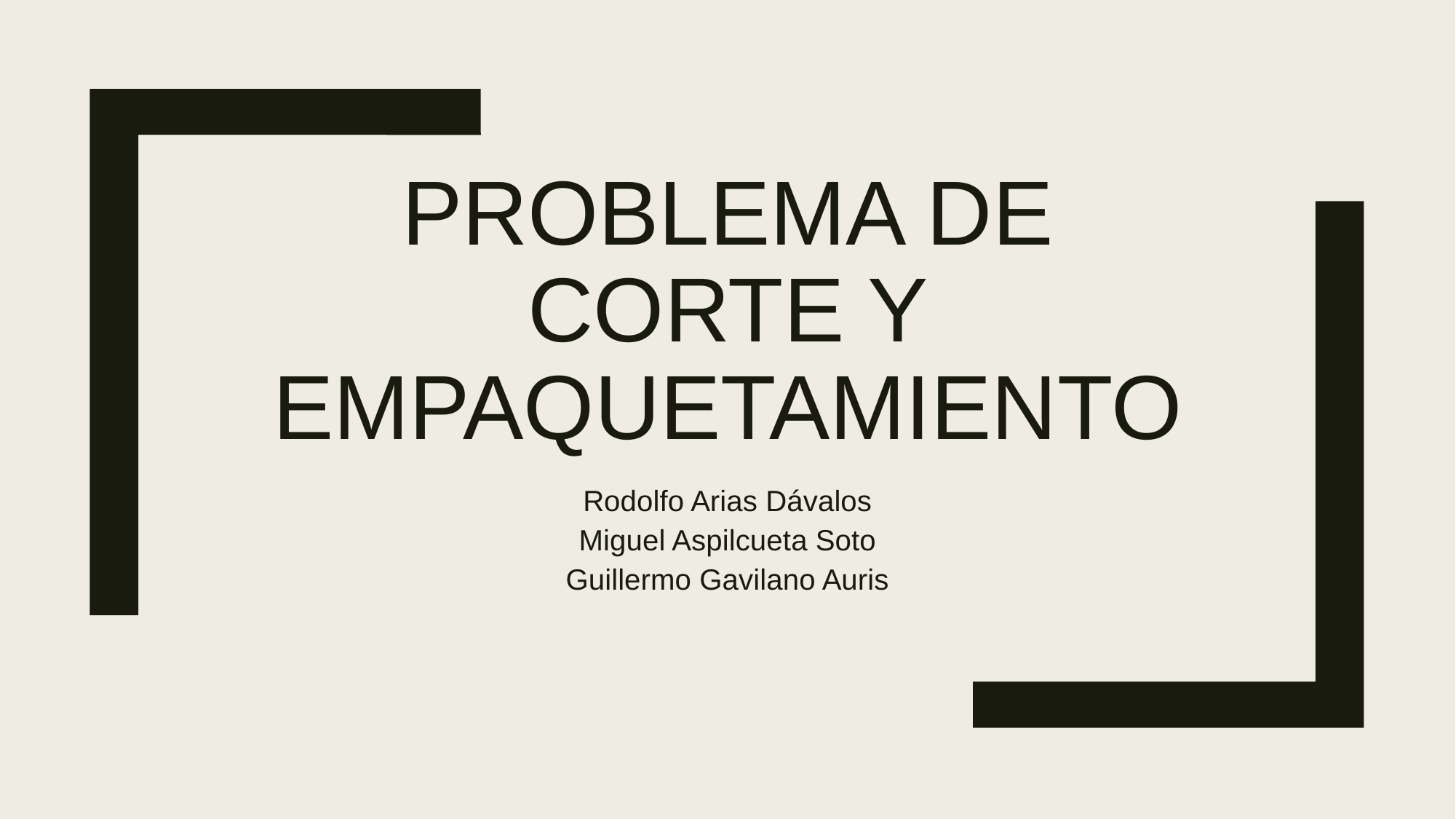

# Problema de corte y empaquetamiento
Rodolfo Arias Dávalos
Miguel Aspilcueta Soto
Guillermo Gavilano Auris